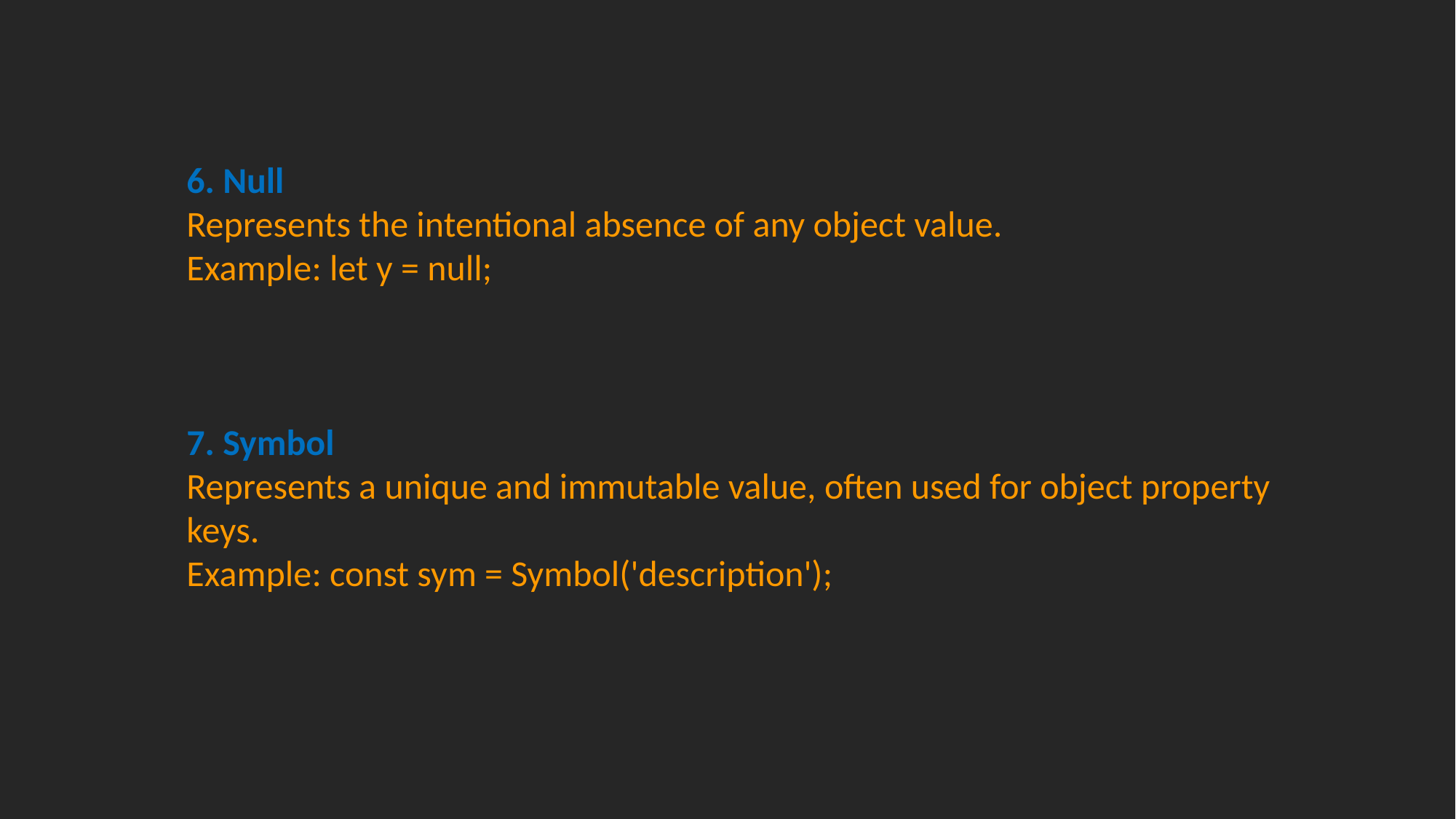

6. Null
Represents the intentional absence of any object value.
Example: let y = null;

7. Symbol
Represents a unique and immutable value, often used for object property keys.
Example: const sym = Symbol('description');